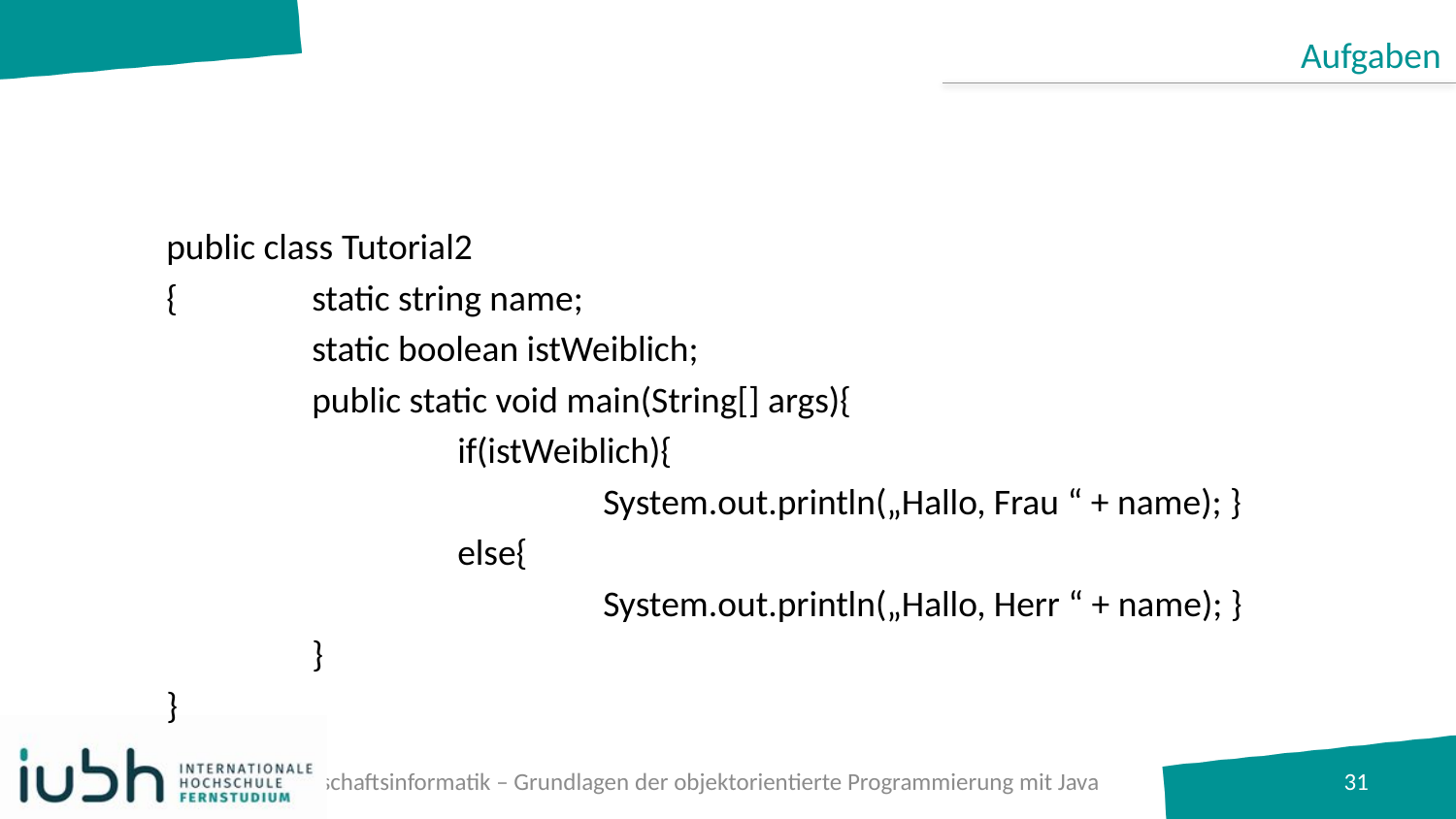

Aufgaben
#
public class Tutorial2
{	static string name;
	static boolean istWeiblich;
	public static void main(String[] args){
		if(istWeiblich){
			System.out.println(„Hallo, Frau “ + name); }
		else{
			System.out.println(„Hallo, Herr “ + name); }
	}
}

B.A. Wirtschaftsinformatik – Grundlagen der objektorientierte Programmierung mit Java
31